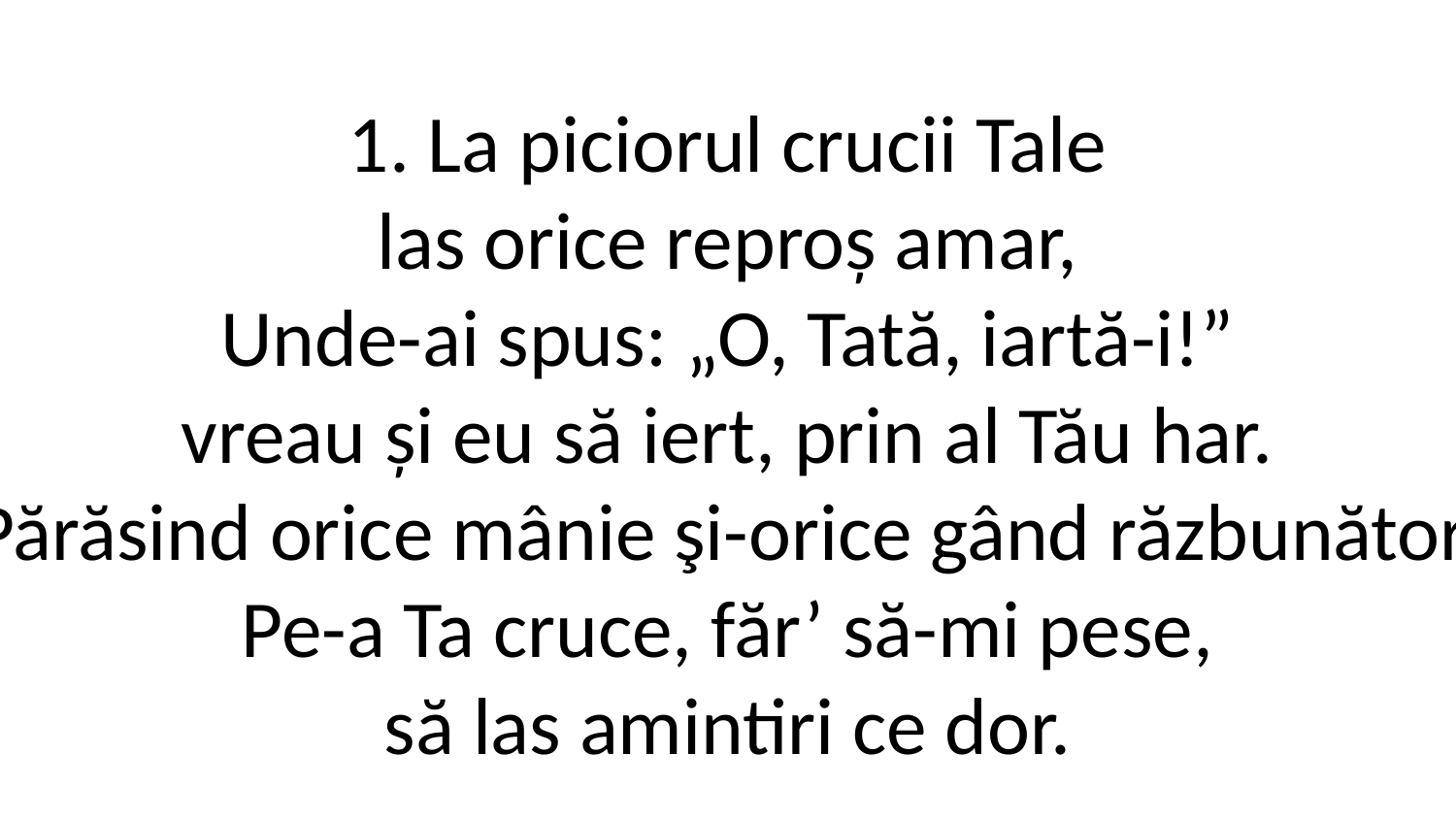

1. La piciorul crucii Tale
las orice reproș amar,
Unde-ai spus: „O, Tată, iartă-i!”
vreau și eu să iert, prin al Tău har.
Părăsind orice mânie şi-orice gând răzbunător,
Pe-a Ta cruce, făr’ să-mi pese,
să las amintiri ce dor.